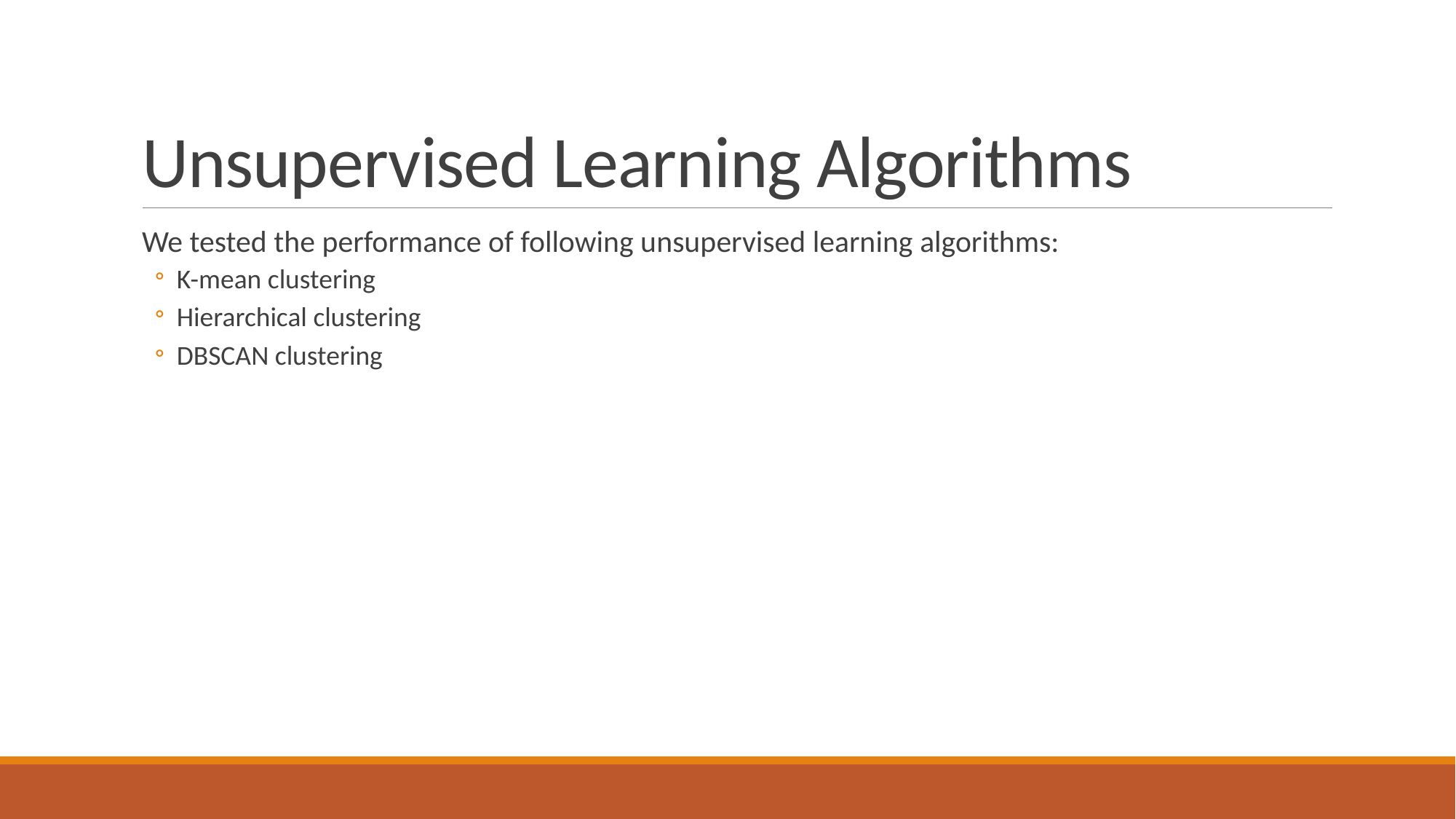

# Unsupervised Learning Algorithms
We tested the performance of following unsupervised learning algorithms:
K-mean clustering
Hierarchical clustering
DBSCAN clustering